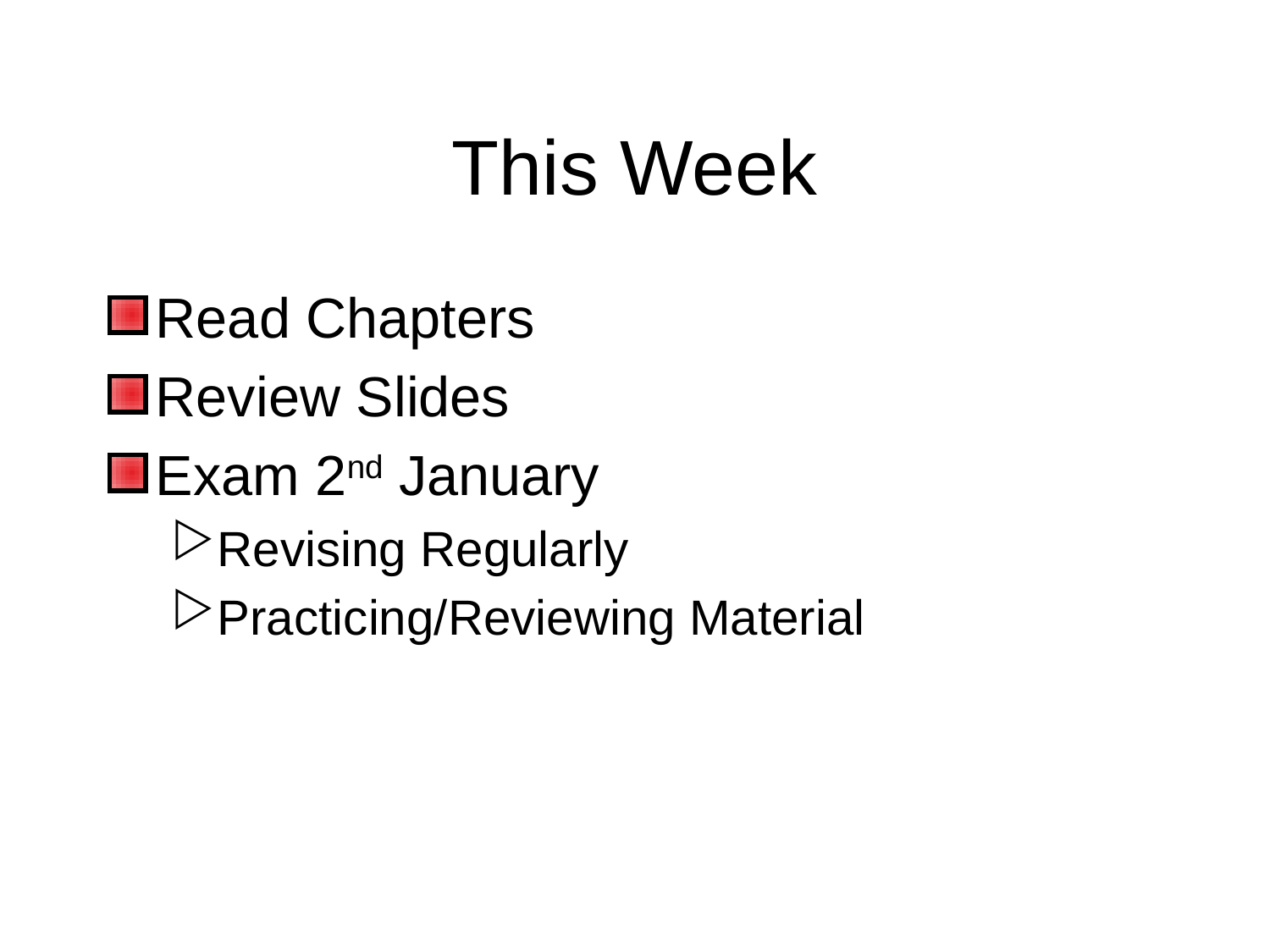

# This Week
Read Chapters
Review Slides
Exam 2nd January
Revising Regularly
Practicing/Reviewing Material